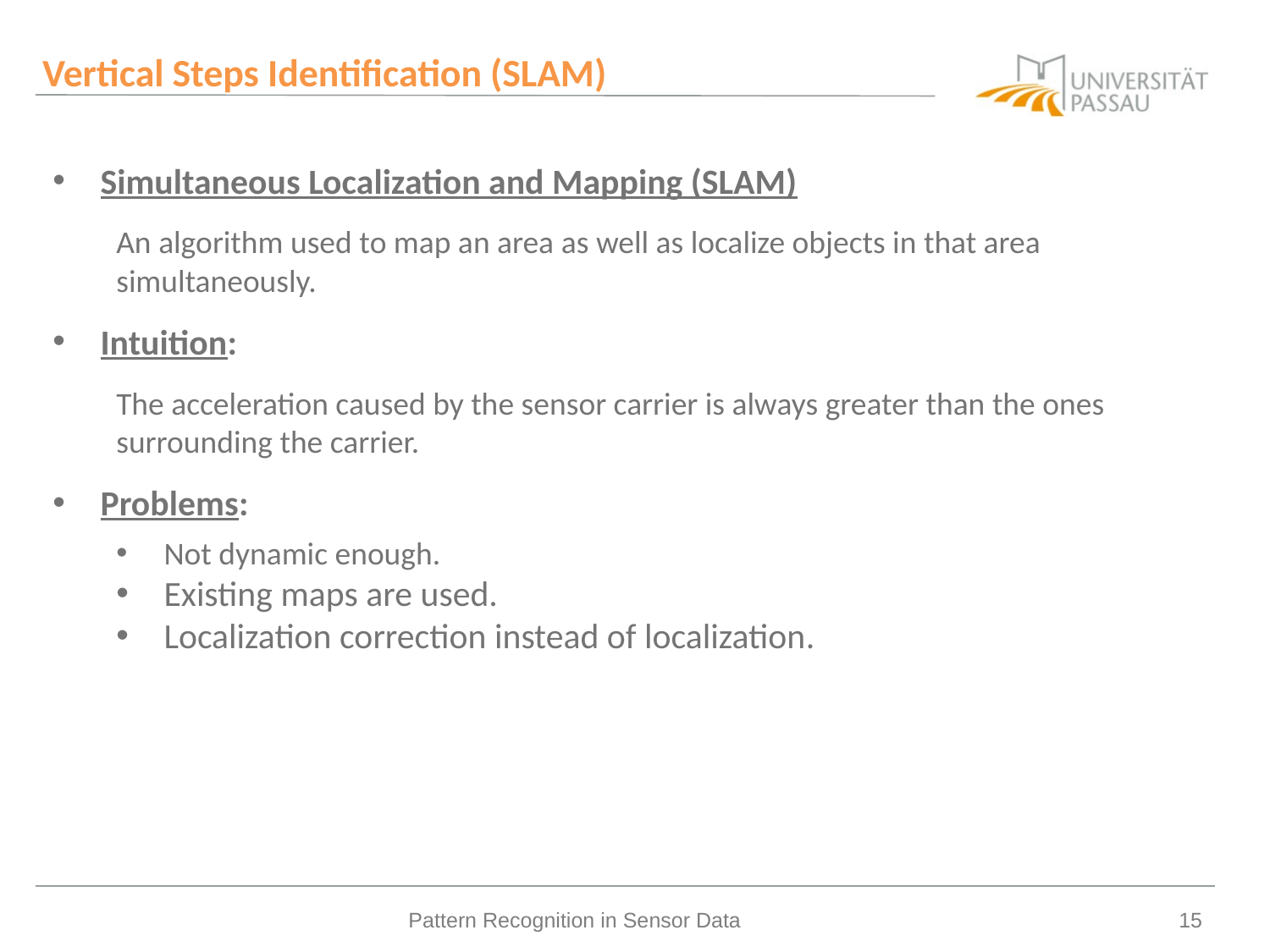

# Vertical Steps Identification (SLAM)
Simultaneous Localization and Mapping (SLAM)
An algorithm used to map an area as well as localize objects in that area simultaneously.
Intuition:
The acceleration caused by the sensor carrier is always greater than the ones surrounding the carrier.
Problems:
Not dynamic enough.
Existing maps are used.
Localization correction instead of localization.
Pattern Recognition in Sensor Data
15